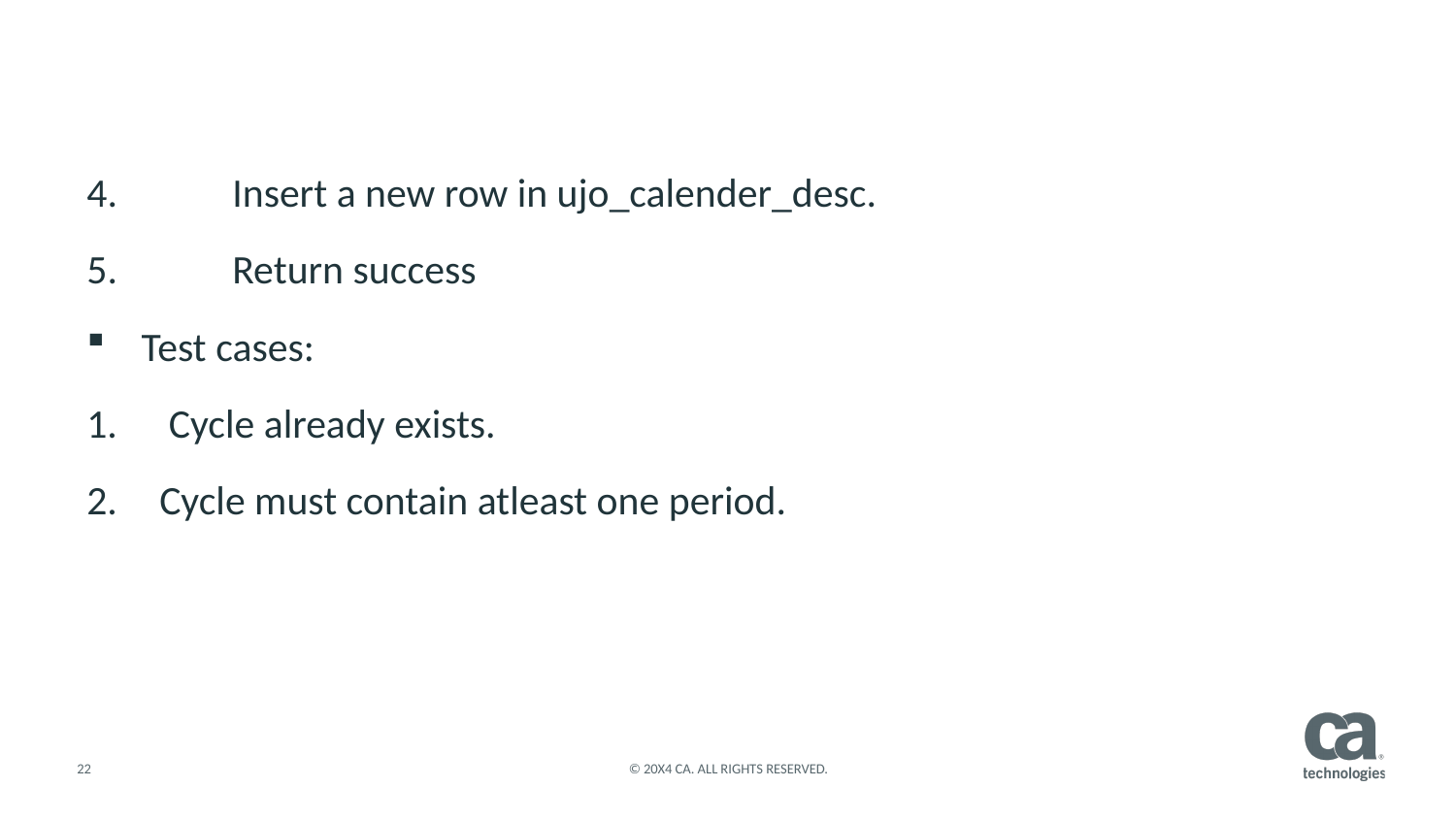

4.	Insert a new row in ujo_calender_desc.
5.	Return success
Test cases:
 Cycle already exists.
Cycle must contain atleast one period.